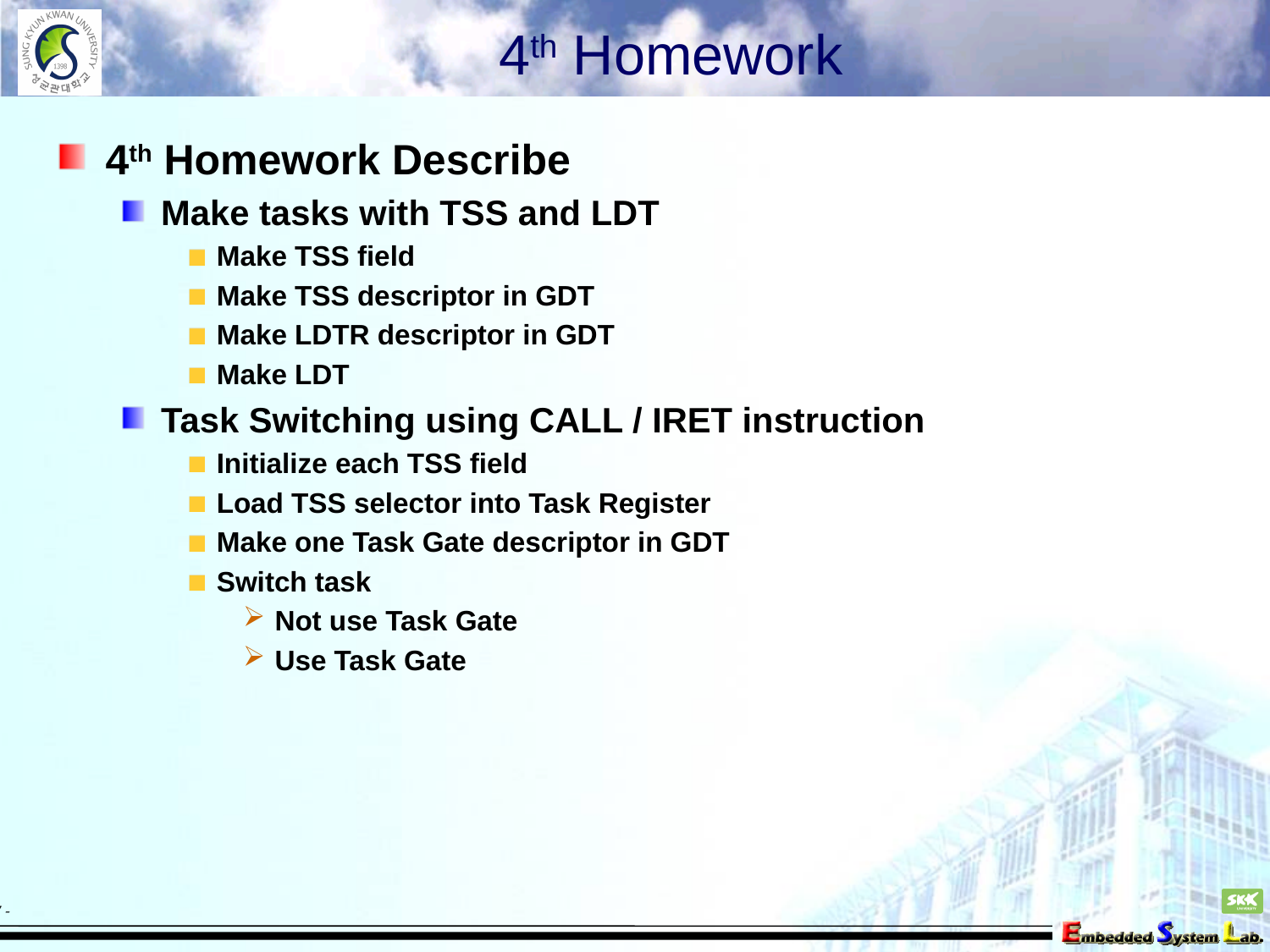

# 4th Homework
4th Homework Describe
Make tasks with TSS and LDT
Make TSS field
Make TSS descriptor in GDT
Make LDTR descriptor in GDT
Make LDT
Task Switching using CALL / IRET instruction
Initialize each TSS field
Load TSS selector into Task Register
Make one Task Gate descriptor in GDT
Switch task
Not use Task Gate
Use Task Gate